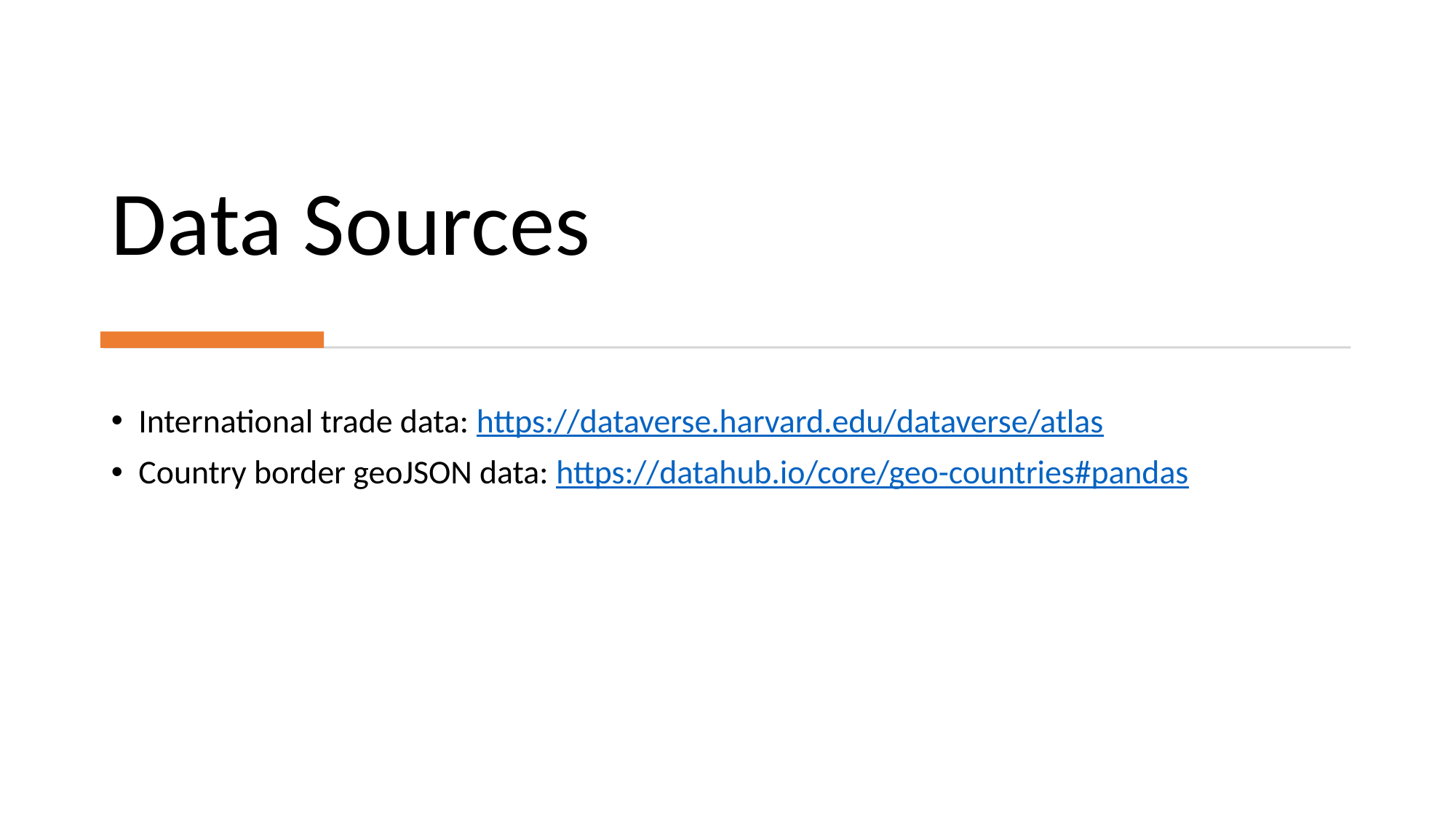

# Data Sources

International trade data: https://dataverse.harvard.edu/dataverse/atlas
Country border geoJSON data: https://datahub.io/core/geo-countries#pandas